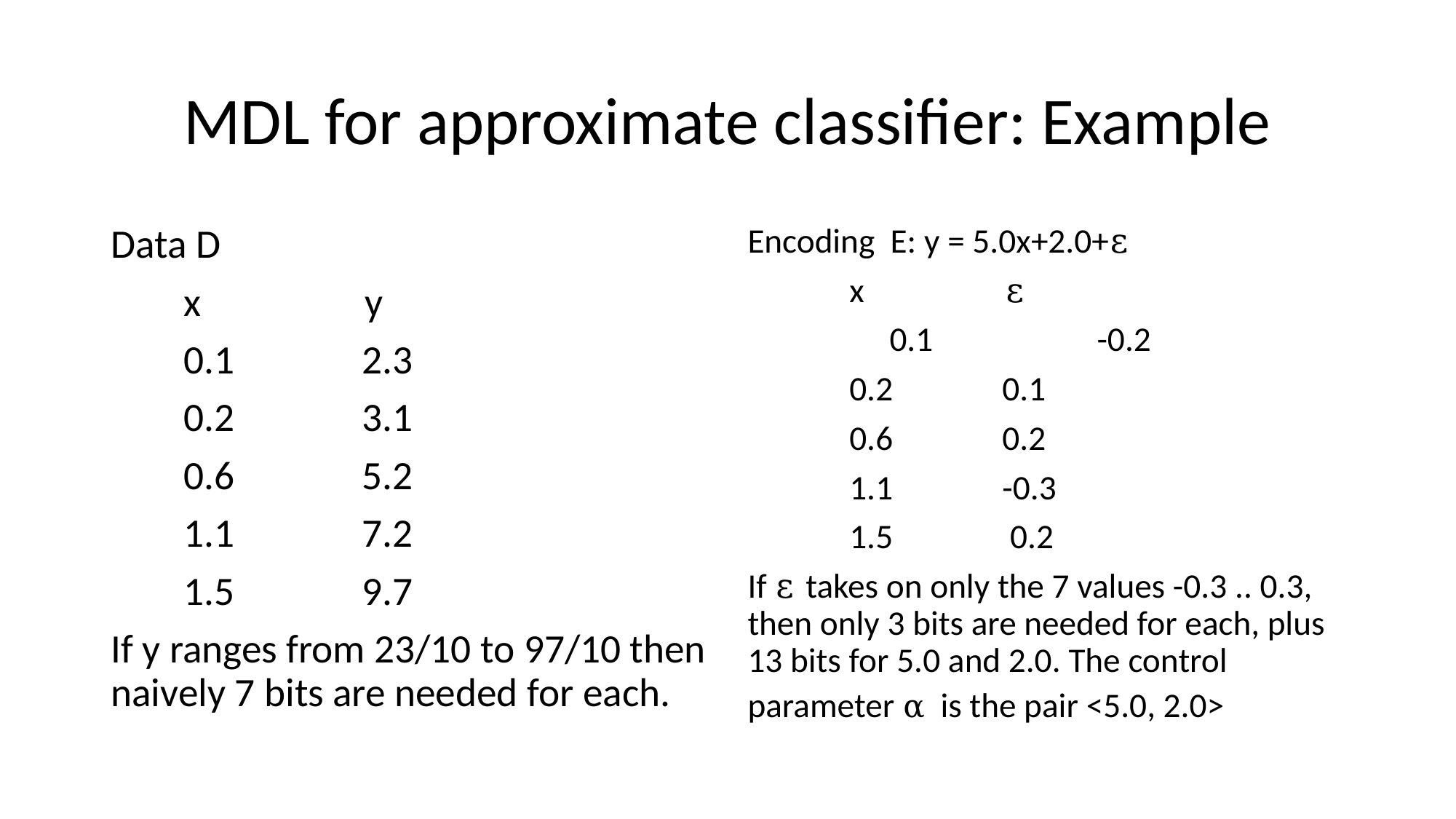

# MDL for approximate classifier: Example
Data D
        x                  y
        0.1              2.3
        0.2              3.1
        0.6              5.2
        1.1              7.2
        1.5              9.7
If y ranges from 23/10 to 97/10 then naively 7 bits are needed for each.
Encoding  E: y = 5.0x+2.0+ε
             x                  ε
             0.1               -0.2
             0.2              0.1
             0.6              0.2
             1.1              -0.3
             1.5               0.2
If ε takes on only the 7 values -0.3 .. 0.3, then only 3 bits are needed for each, plus 13 bits for 5.0 and 2.0. The control parameter α is the pair <5.0, 2.0>